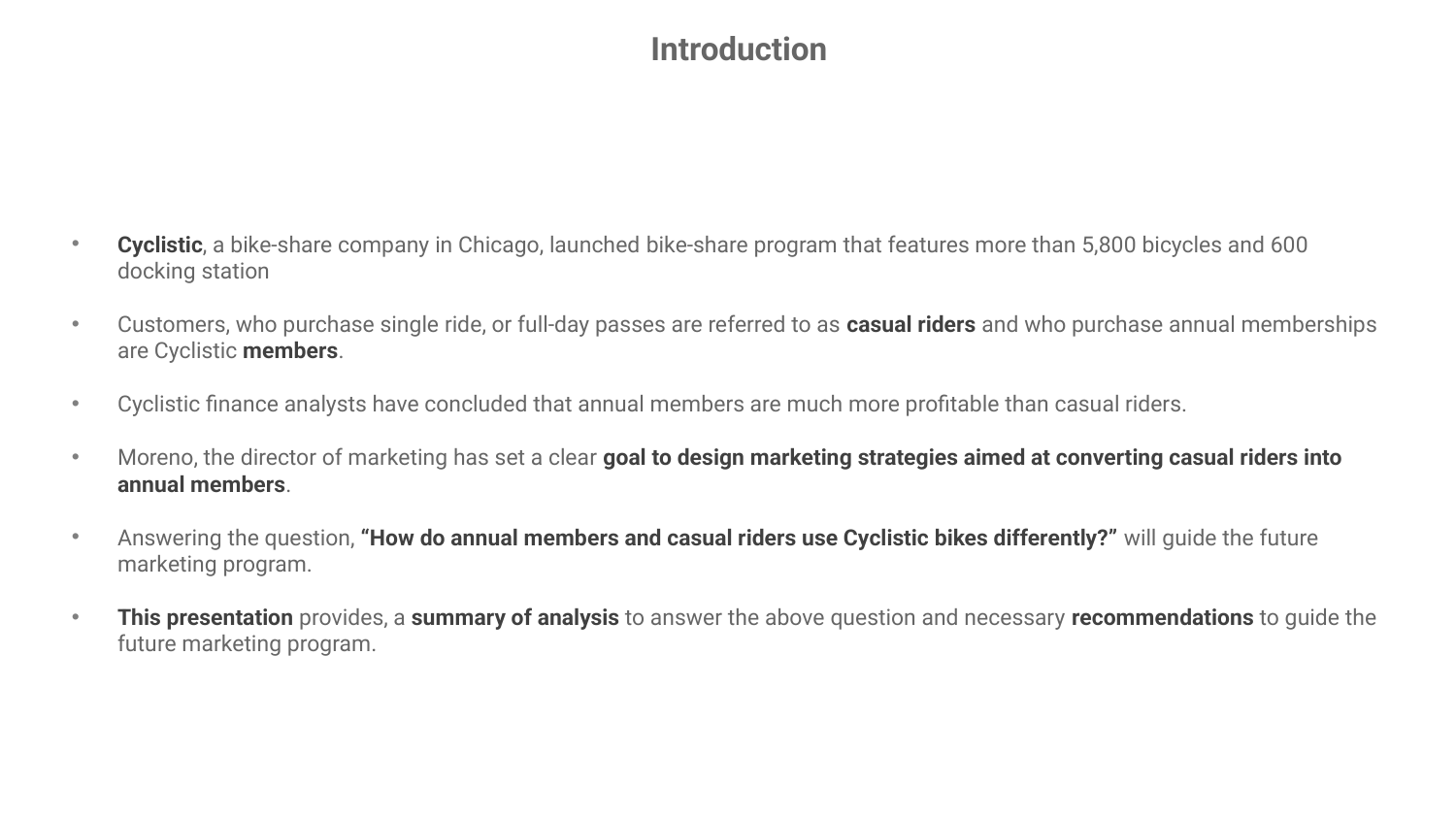

Introduction
Cyclistic, a bike-share company in Chicago, launched bike-share program that features more than 5,800 bicycles and 600 docking station

Customers, who purchase single ride, or full-day passes are referred to as casual riders and who purchase annual memberships are Cyclistic members.

Cyclistic finance analysts have concluded that annual members are much more profitable than casual riders.

Moreno, the director of marketing has set a clear goal to design marketing strategies aimed at converting casual riders into annual members.

Answering the question, “How do annual members and casual riders use Cyclistic bikes differently?” will guide the future marketing program.

This presentation provides, a summary of analysis to answer the above question and necessary recommendations to guide the future marketing program.